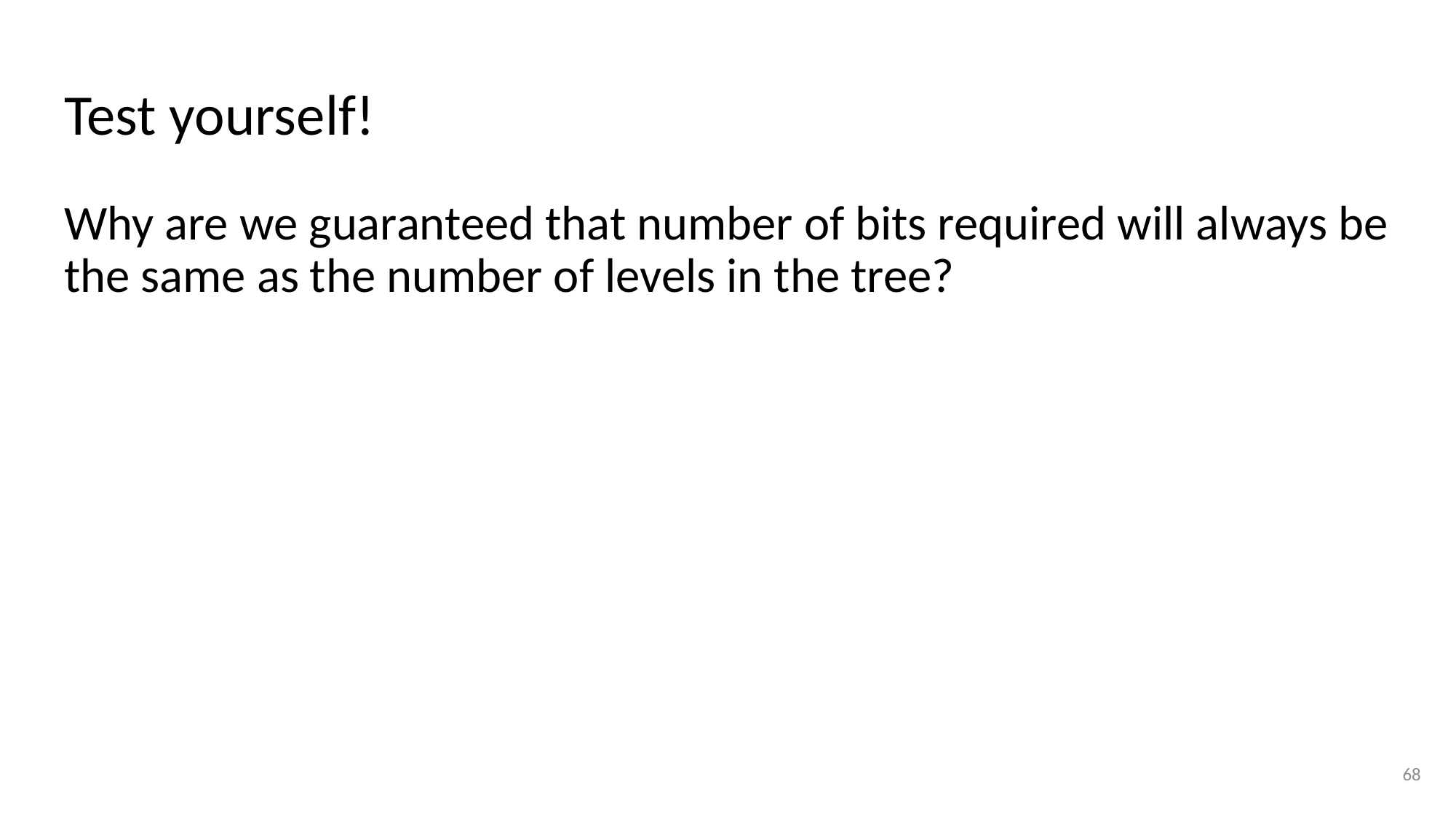

# Test yourself!
Why are we guaranteed that number of bits required will always be the same as the number of levels in the tree?
68